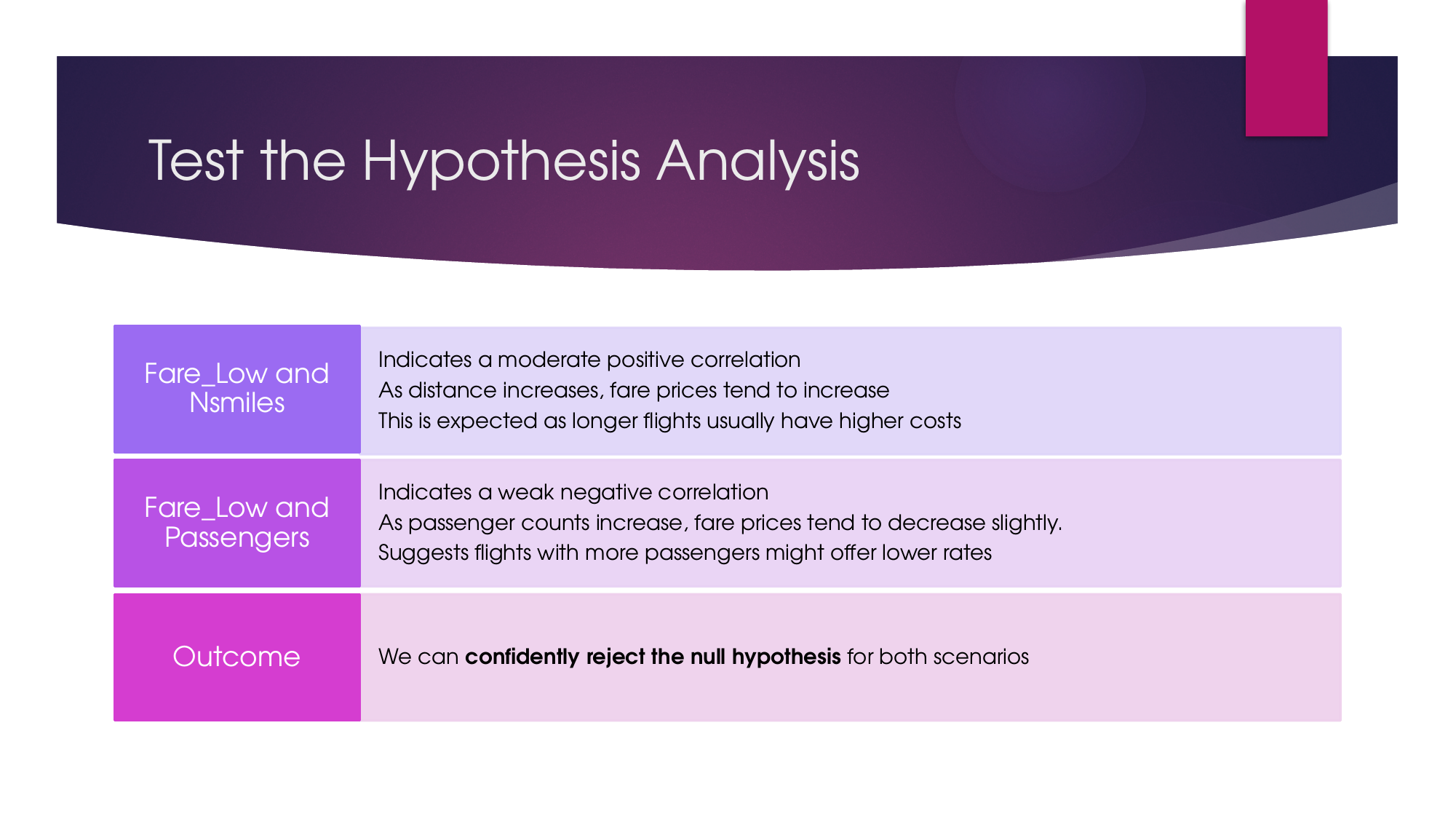

# Test the Hypothesis Analysis
Indicates a moderate positive correlation
As distance increases, fare prices tend to increase
This is expected as longer flights usually have higher costs
Fare_Low and Nsmiles
Indicates a weak negative correlation
As passenger counts increase, fare prices tend to decrease slightly.
Suggests flights with more passengers might offer lower rates
Fare_Low and Passengers
We can confidently reject the null hypothesis for both scenarios
Outcome